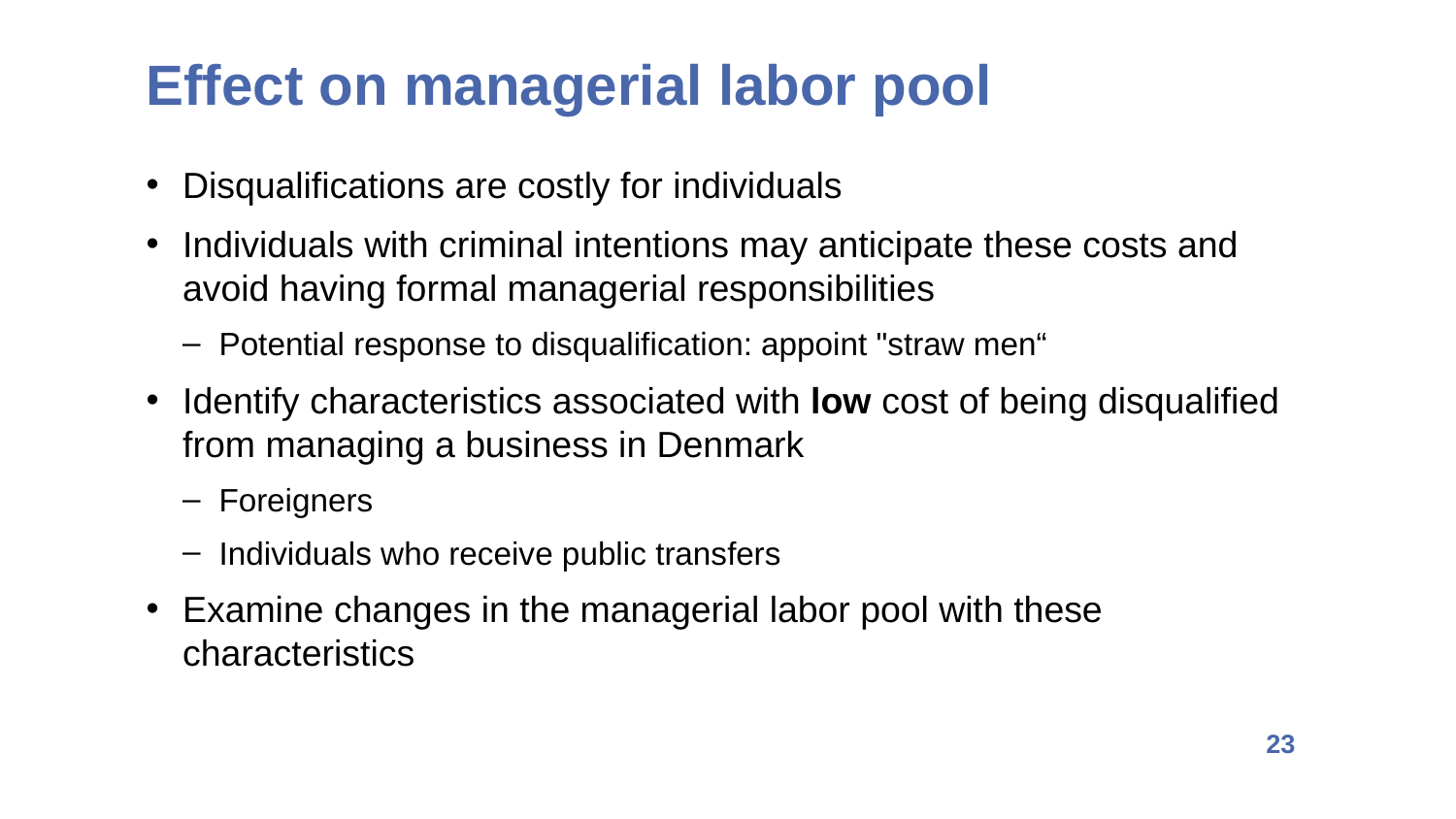

Effect on managerial labor pool
Disqualifications are costly for individuals
Individuals with criminal intentions may anticipate these costs and avoid having formal managerial responsibilities
Potential response to disqualification: appoint "straw men“
Identify characteristics associated with low cost of being disqualified from managing a business in Denmark
Foreigners
Individuals who receive public transfers
Examine changes in the managerial labor pool with these characteristics